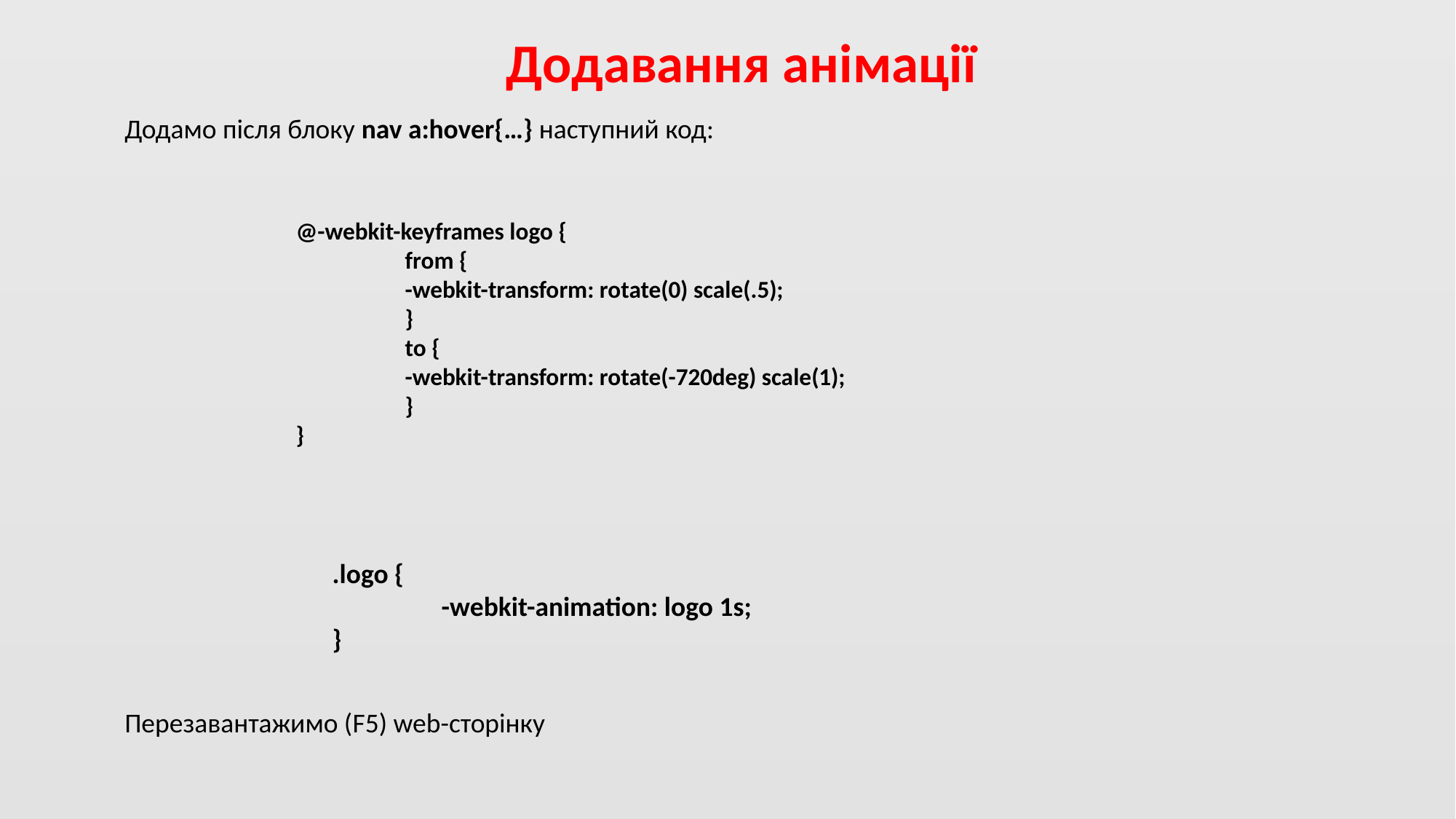

# Додавання анімації
Додамо після блоку nav a:hover{…} наступний код:
@-webkit-keyframes logo {
	from {
	-webkit-transform: rotate(0) scale(.5);
	}
	to {
	-webkit-transform: rotate(-720deg) scale(1);
	}
}
.logo {
	-webkit-animation: logo 1s;
}
Перезавантажимо (F5) web-сторінку